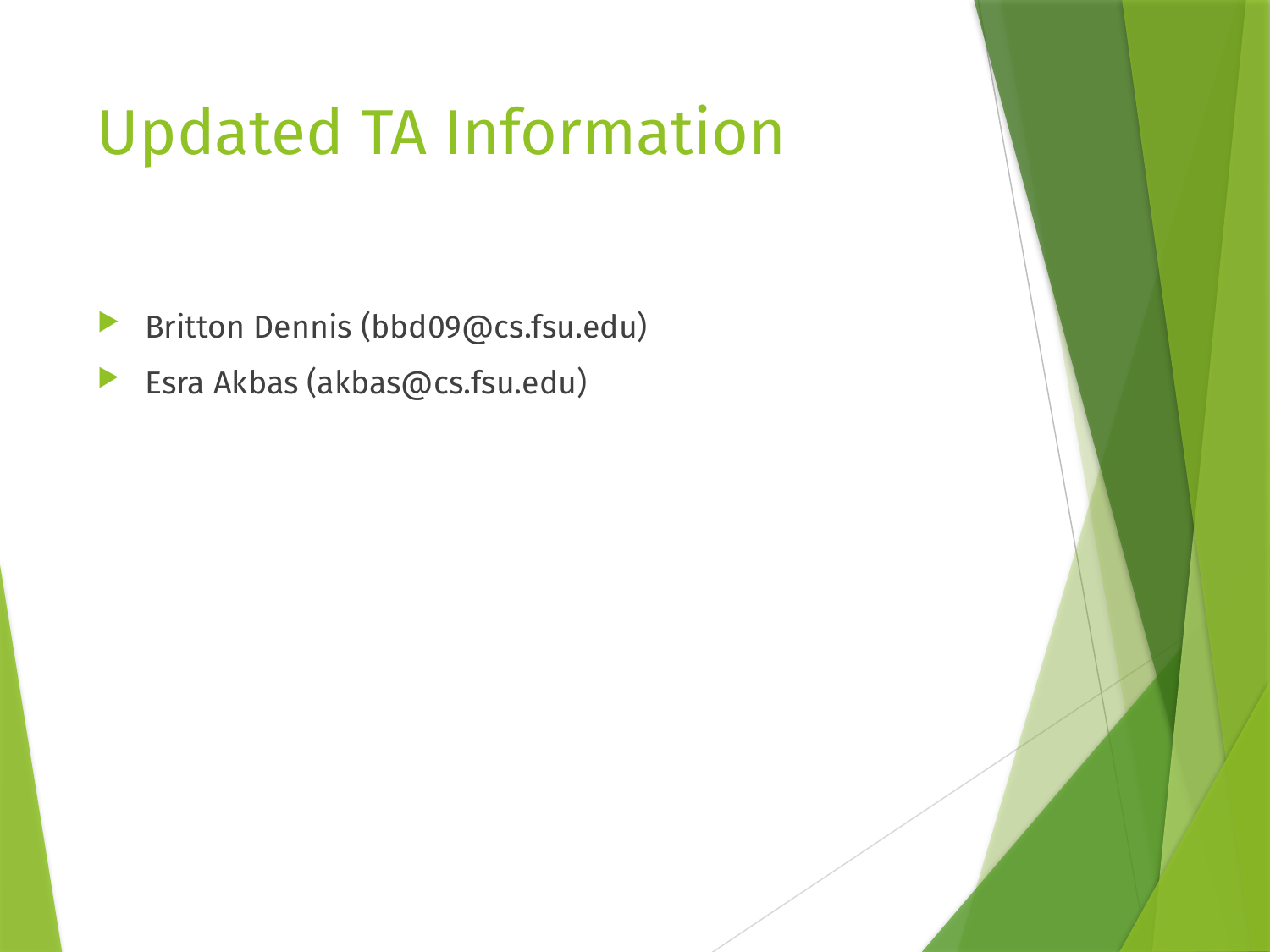

# Updated TA Information
Britton Dennis (bbd09@cs.fsu.edu)
Esra Akbas (akbas@cs.fsu.edu)